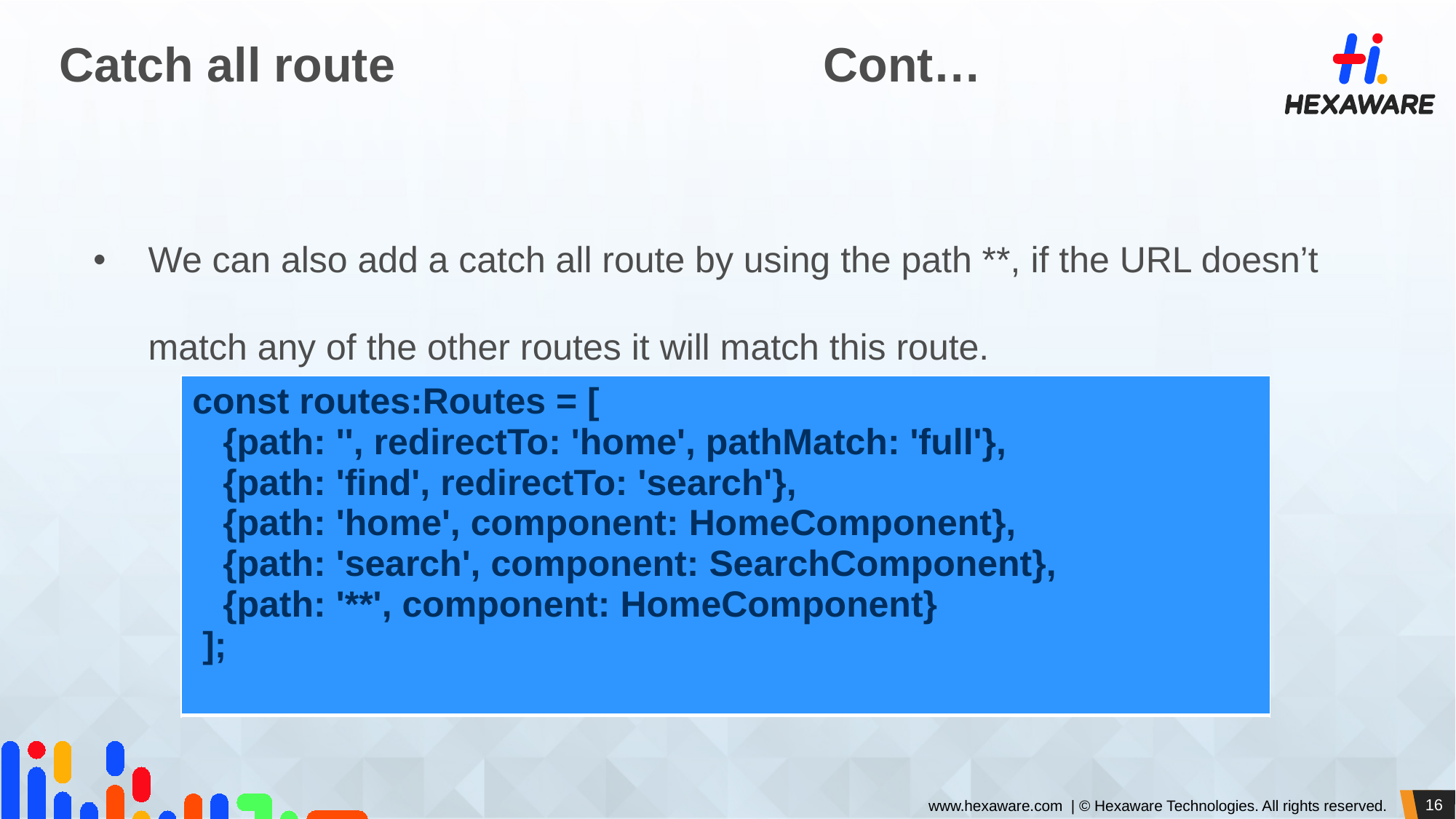

# Catch all route				Cont…
We can also add a catch all route by using the path **, if the URL doesn’t match any of the other routes it will match this route.

| const routes:Routes = [ {path: '', redirectTo: 'home', pathMatch: 'full'},   {path: 'find', redirectTo: 'search'}, {path: 'home', component: HomeComponent}, {path: 'search', component: SearchComponent}, {path: '\*\*', component: HomeComponent} ]; |
| --- |